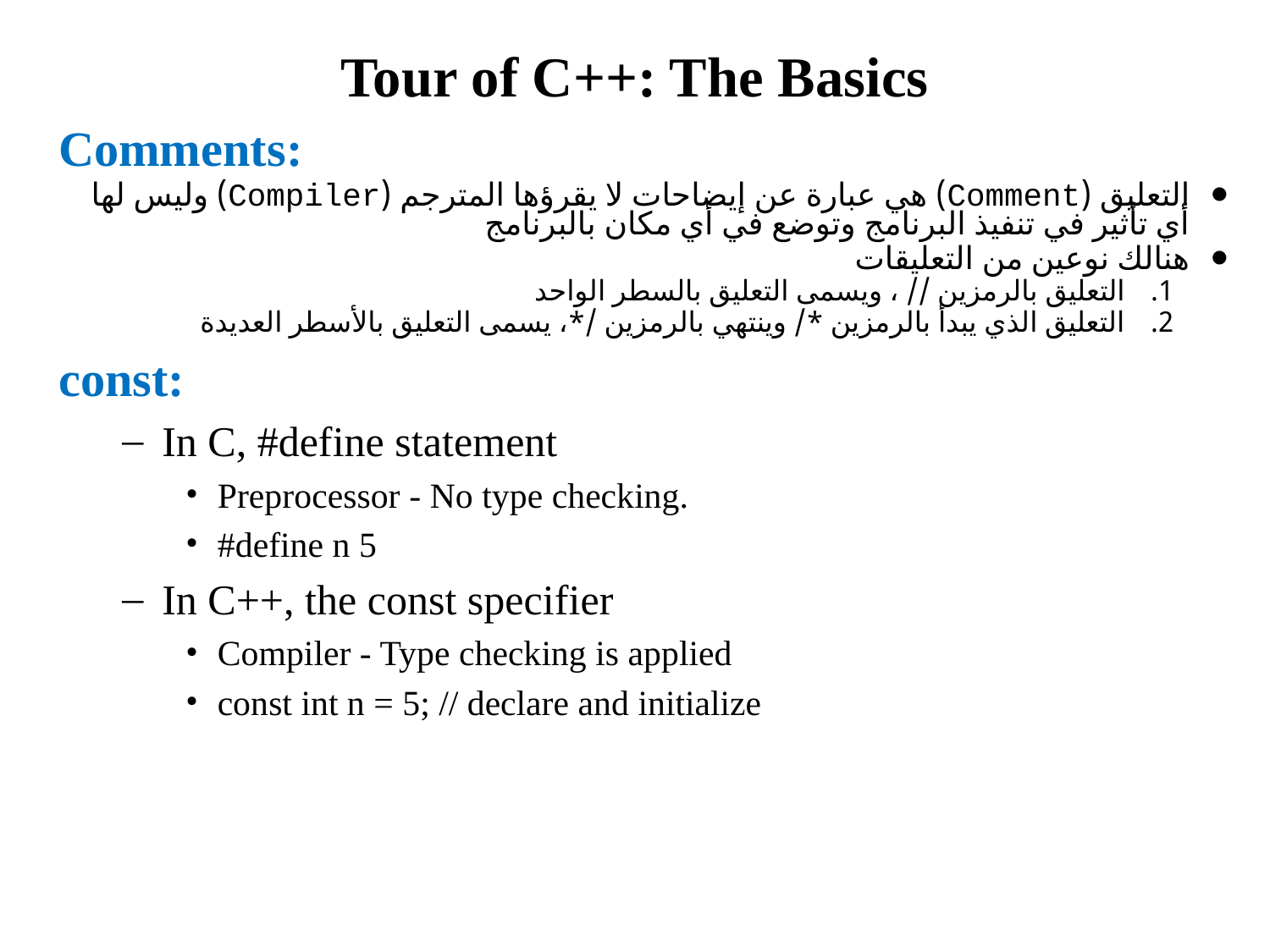

# Tour of C++: The Basics
Comments:
التعليق (Comment) هي عبارة عن إيضاحات لا يقرؤها المترجم (Compiler) وليس لها أي تأثير في تنفيذ البرنامج وتوضع في أي مكان بالبرنامج
هنالك نوعين من التعليقات
التعليق بالرمزين // ، ويسمى التعليق بالسطر الواحد
التعليق الذي يبدأ بالرمزين */ وينتهي بالرمزين /*، يسمى التعليق بالأسطر العديدة
const:
In C, #define statement
Preprocessor - No type checking.
#define n 5
In C++, the const specifier
Compiler - Type checking is applied
const int n = 5; // declare and initialize